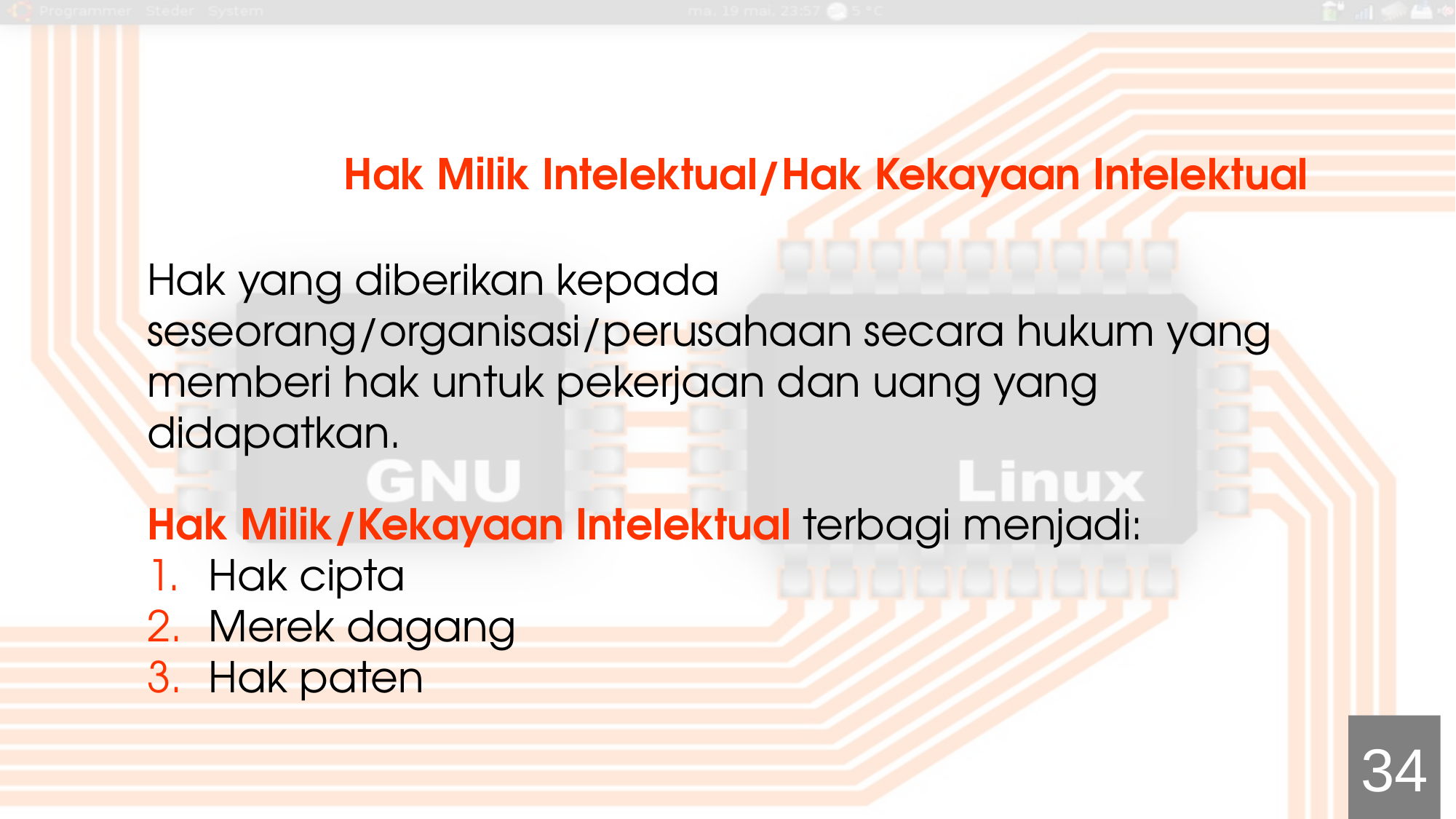

Hak Milik Intelektual/Hak Kekayaan Intelektual
Hak yang diberikan kepada seseorang/organisasi/perusahaan secara hukum yang memberi hak untuk pekerjaan dan uang yang didapatkan.

Hak Milik/Kekayaan Intelektual terbagi menjadi:
Hak cipta
Merek dagang
Hak paten

34